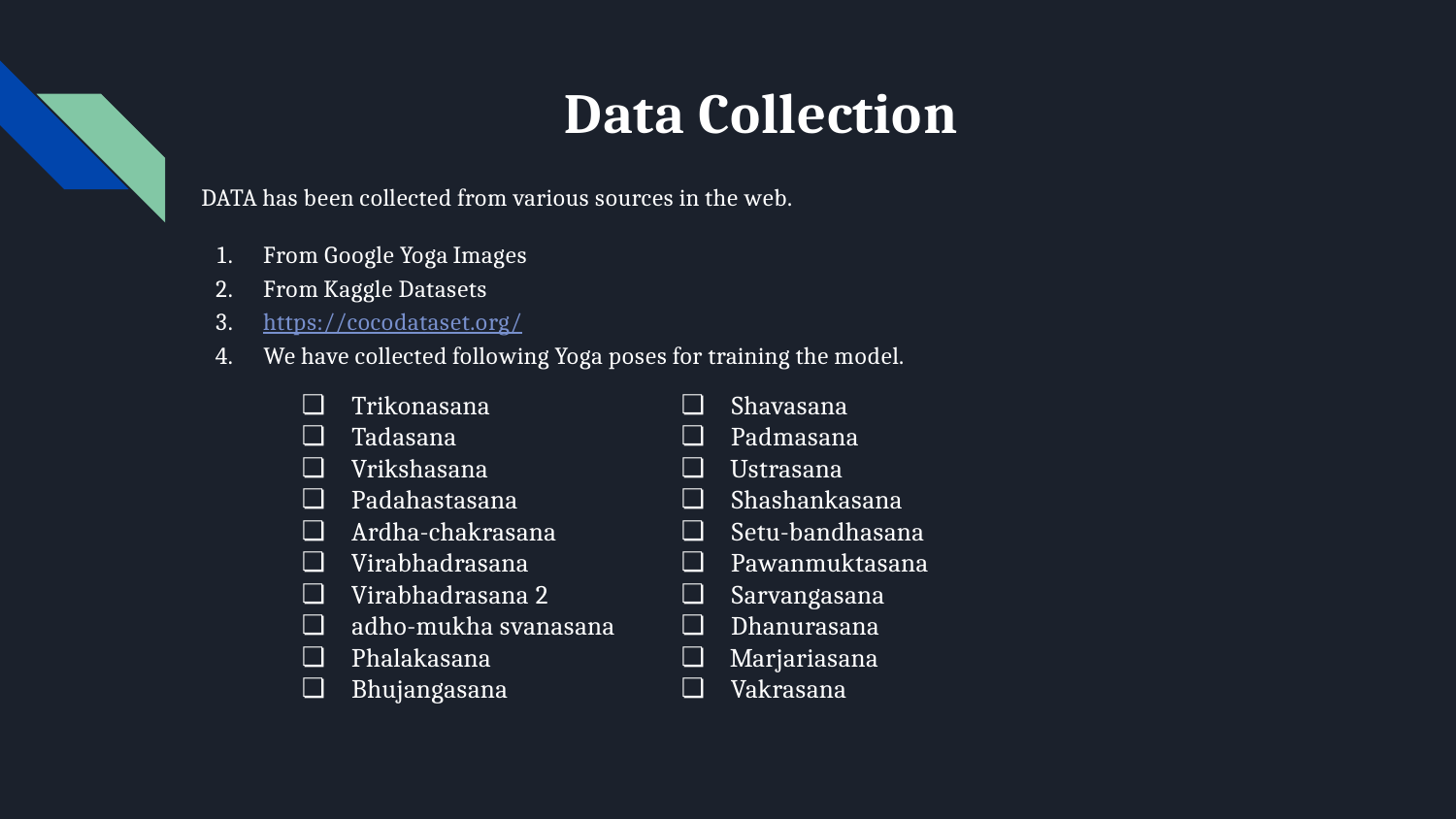

# Data Collection
  DATA has been collected from various sources in the web.
From Google Yoga Images
From Kaggle Datasets
https://cocodataset.org/
We have collected following Yoga poses for training the model.

Trikonasana
Tadasana
Vrikshasana
Padahastasana
Ardha-chakrasana
Virabhadrasana
Virabhadrasana 2
adho-mukha svanasana
Phalakasana
Bhujangasana
Shavasana
Padmasana
Ustrasana
Shashankasana
Setu-bandhasana
Pawanmuktasana
Sarvangasana
Dhanurasana
Marjariasana
Vakrasana